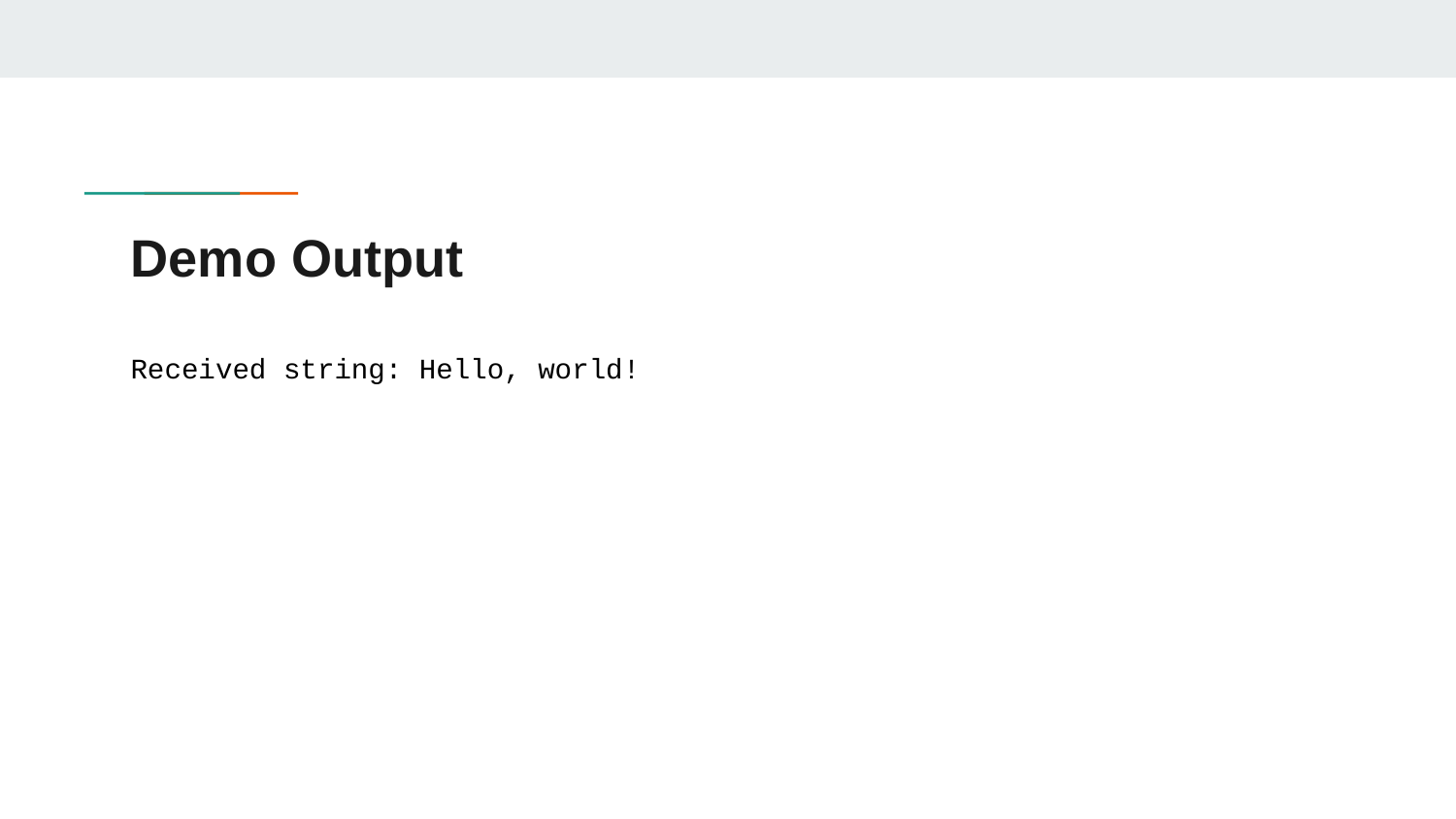

# Demo Output
Received string: Hello, world!